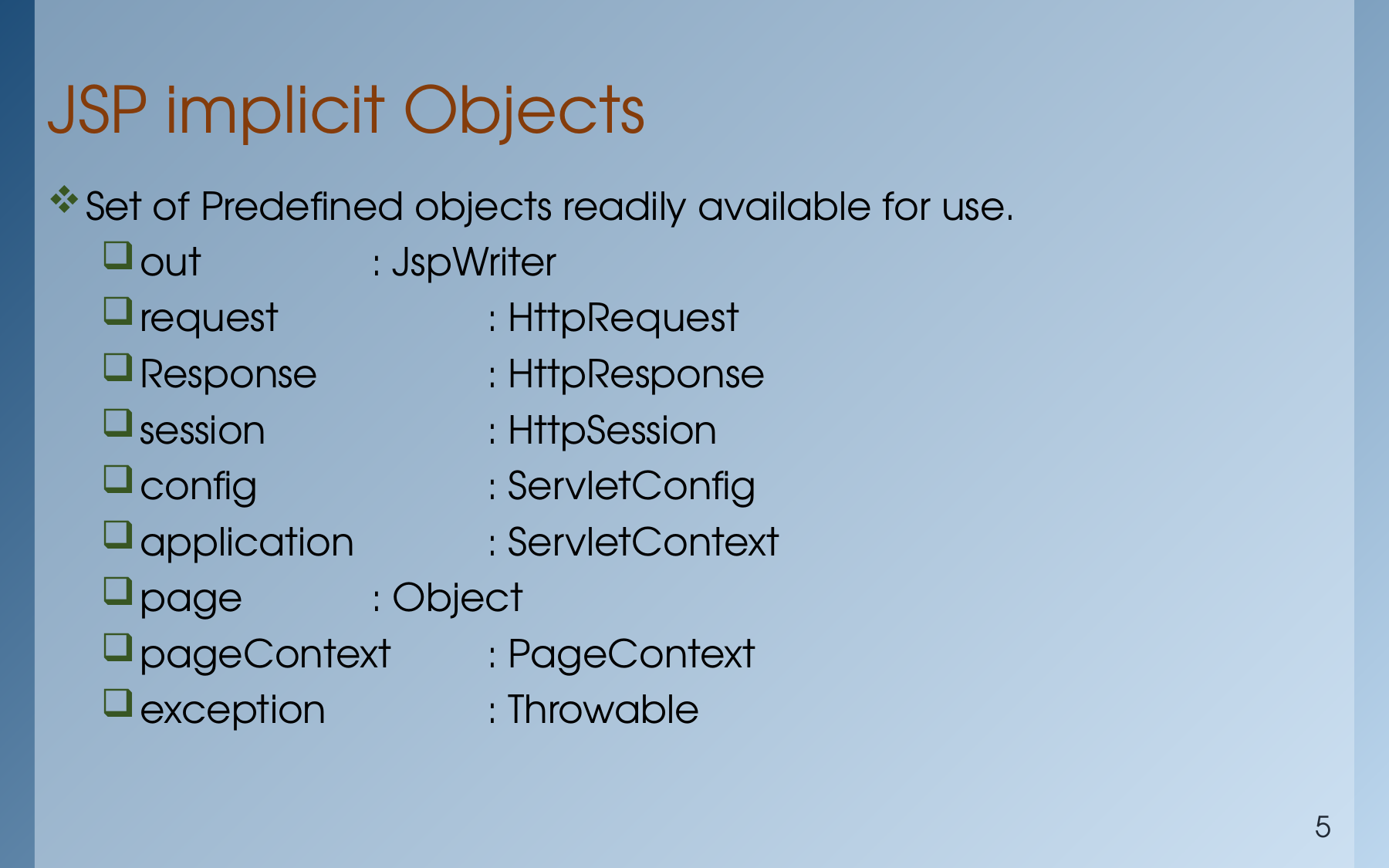

# JSP implicit Objects
Set of Predefined objects readily available for use.
out		: JspWriter
request		: HttpRequest
Response		: HttpResponse
session		: HttpSession
config		: ServletConfig
application		: ServletContext
page		: Object
pageContext	: PageContext
exception 		: Throwable

5